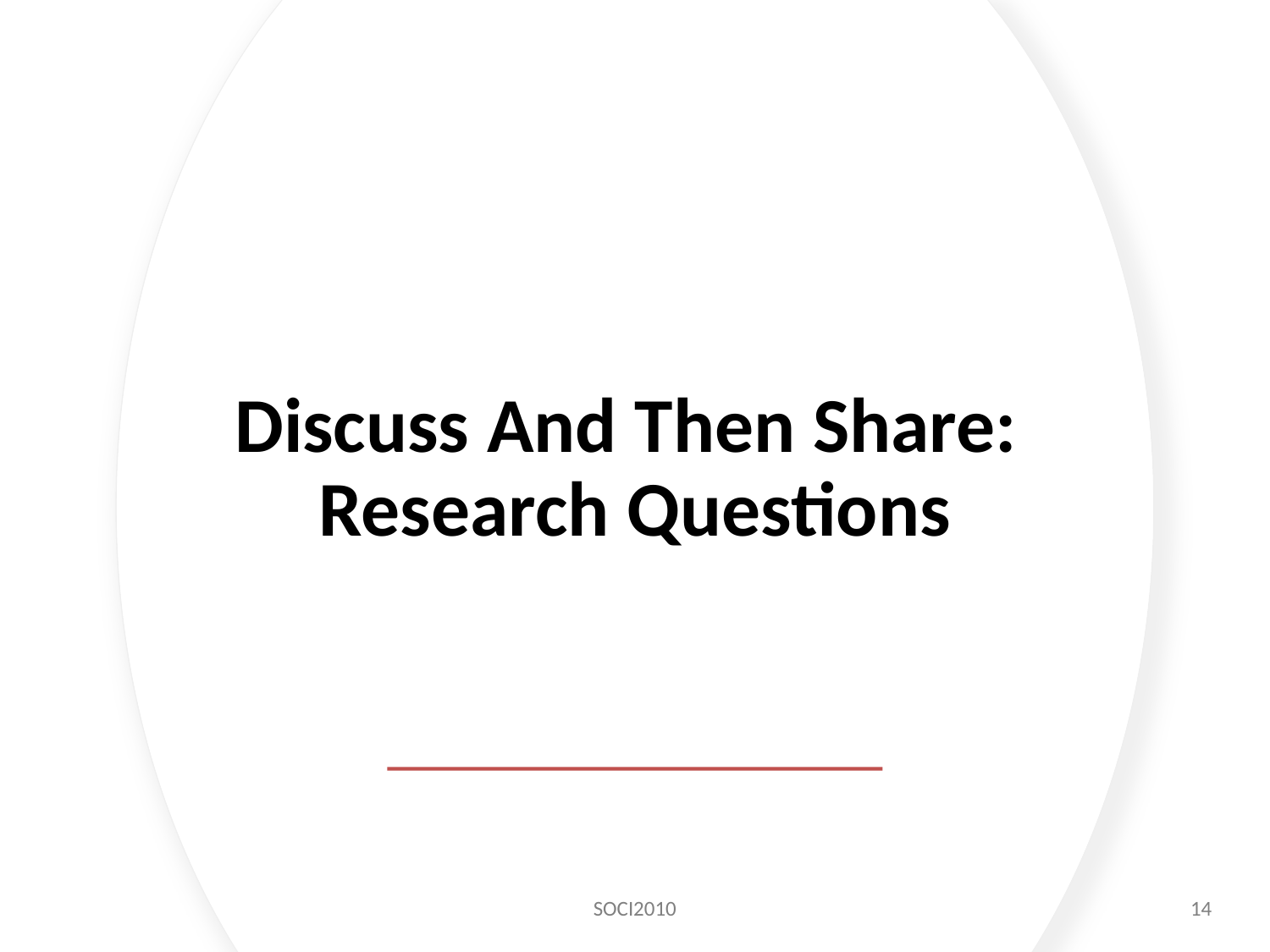

# Discuss And Then Share: Research Questions

SOCI2010
14